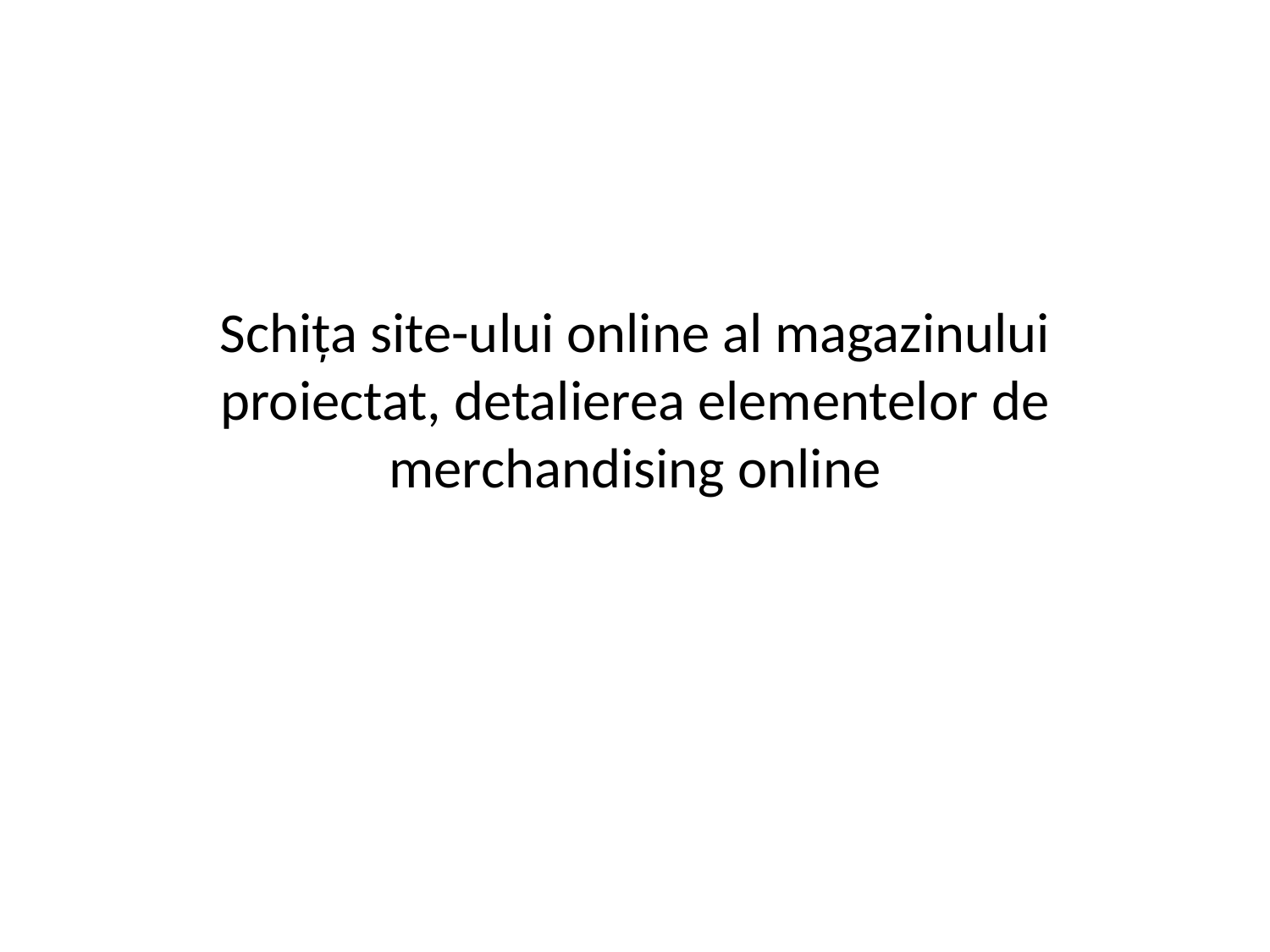

# Schița site-ului online al magazinului proiectat, detalierea elementelor de merchandising online